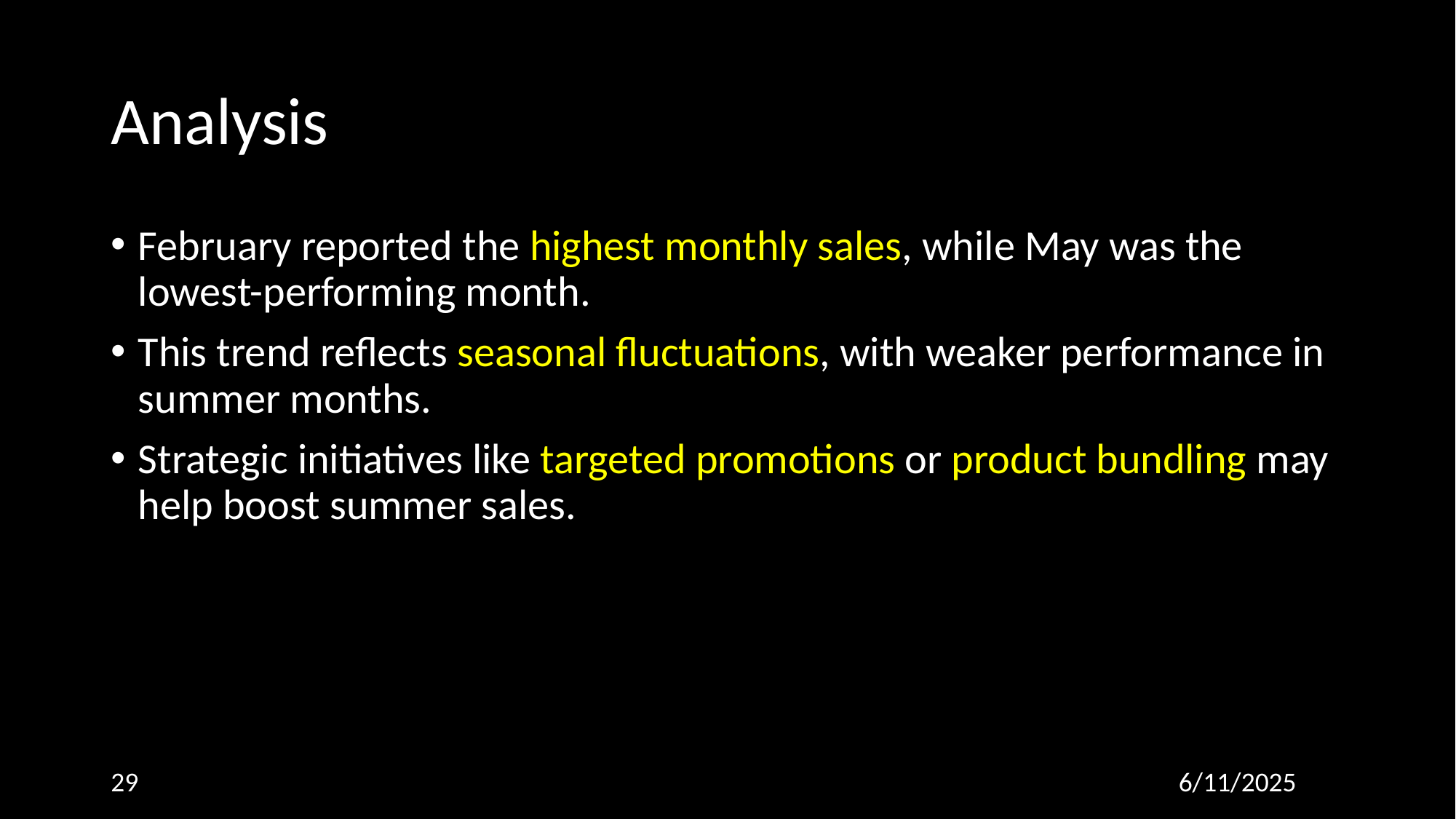

# Analysis
February reported the highest monthly sales, while May was the lowest-performing month.
This trend reflects seasonal fluctuations, with weaker performance in summer months.
Strategic initiatives like targeted promotions or product bundling may help boost summer sales.